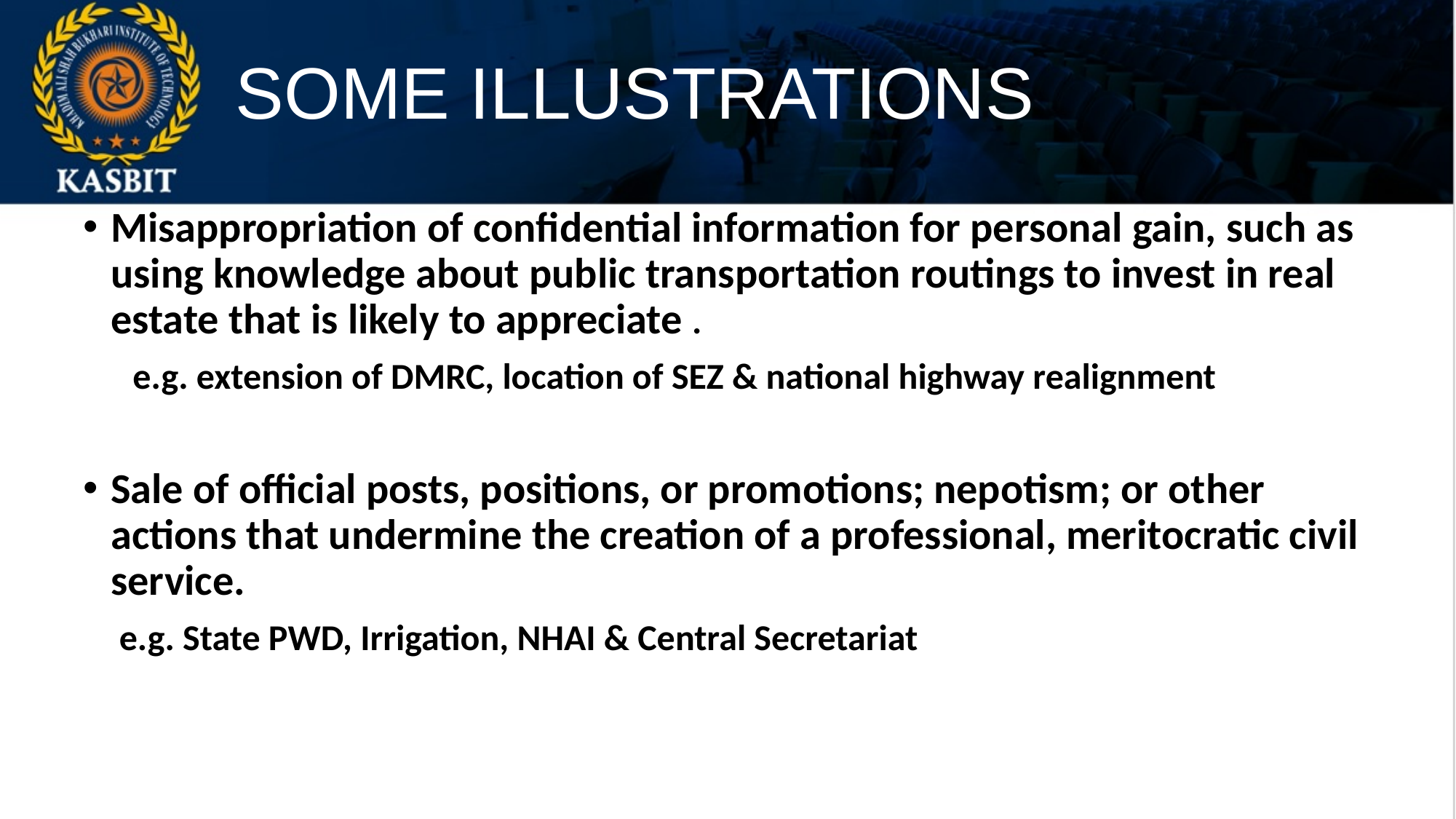

# SOME ILLUSTRATIONS
Misappropriation of confidential information for personal gain, such as using knowledge about public transportation routings to invest in real estate that is likely to appreciate .
      e.g. extension of DMRC, location of SEZ & national highway realignment

Sale of official posts, positions, or promotions; nepotism; or other actions that undermine the creation of a professional, meritocratic civil service.
	 e.g. State PWD, Irrigation, NHAI & Central Secretariat